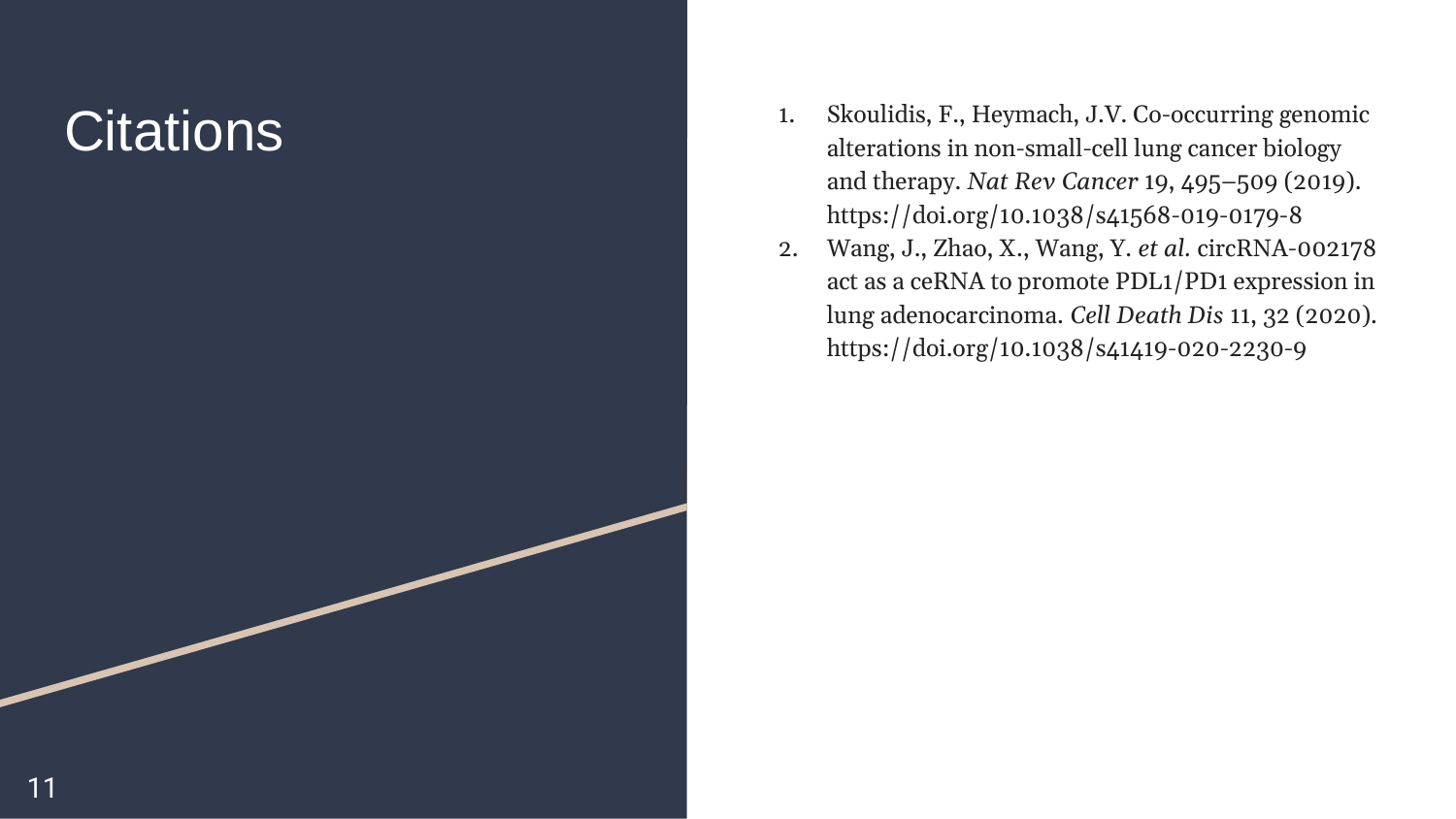

# Citations
Skoulidis, F., Heymach, J.V. Co-occurring genomic alterations in non-small-cell lung cancer biology and therapy. Nat Rev Cancer 19, 495–509 (2019). https://doi.org/10.1038/s41568-019-0179-8
Wang, J., Zhao, X., Wang, Y. et al. circRNA-002178 act as a ceRNA to promote PDL1/PD1 expression in lung adenocarcinoma. Cell Death Dis 11, 32 (2020). https://doi.org/10.1038/s41419-020-2230-9
11